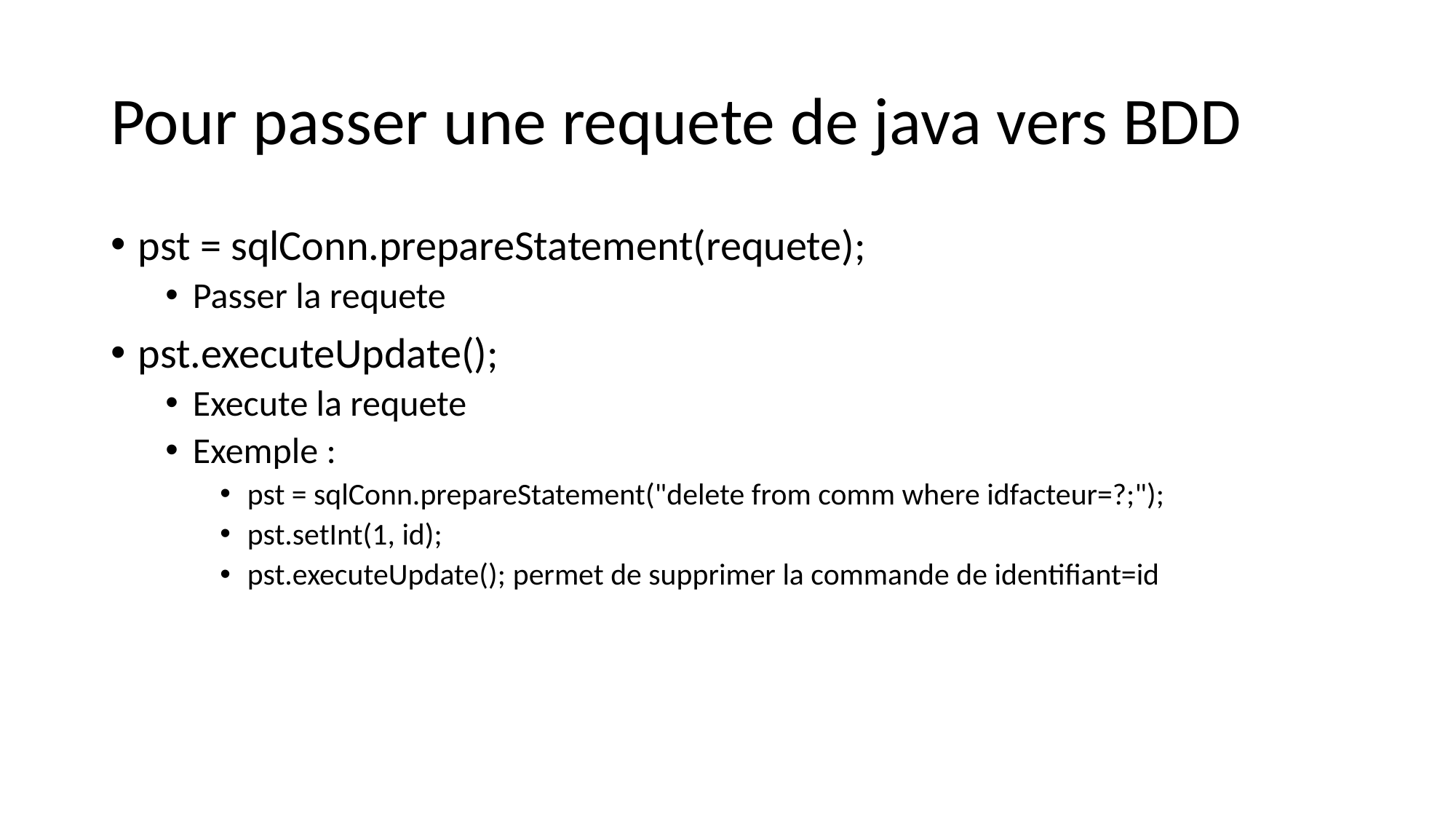

# Pour passer une requete de java vers BDD
pst = sqlConn.prepareStatement(requete);
Passer la requete
pst.executeUpdate();
Execute la requete
Exemple :
pst = sqlConn.prepareStatement("delete from comm where idfacteur=?;");
pst.setInt(1, id);
pst.executeUpdate(); permet de supprimer la commande de identifiant=id